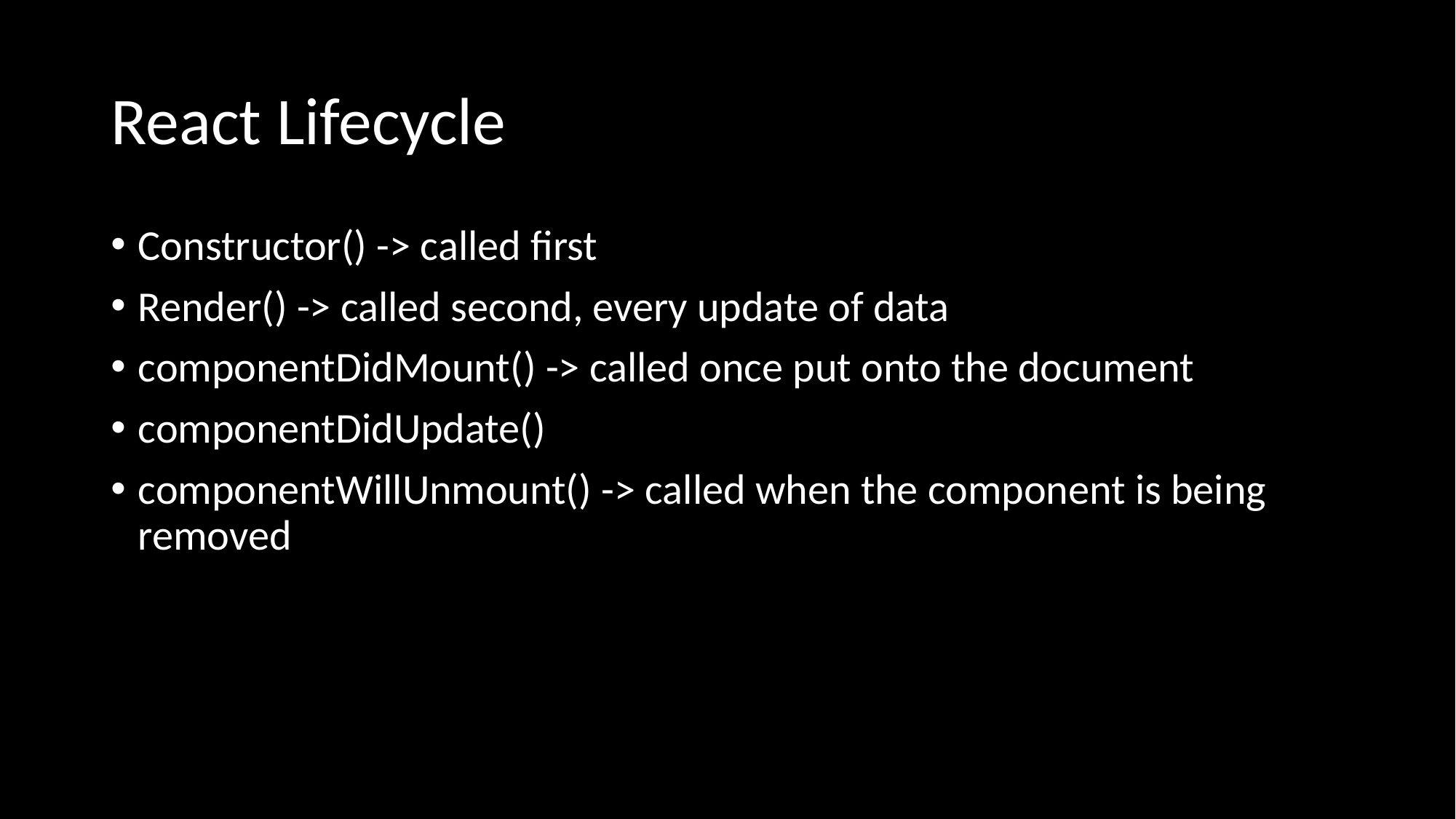

# React Lifecycle
Constructor() -> called first
Render() -> called second, every update of data
componentDidMount() -> called once put onto the document
componentDidUpdate()
componentWillUnmount() -> called when the component is being removed